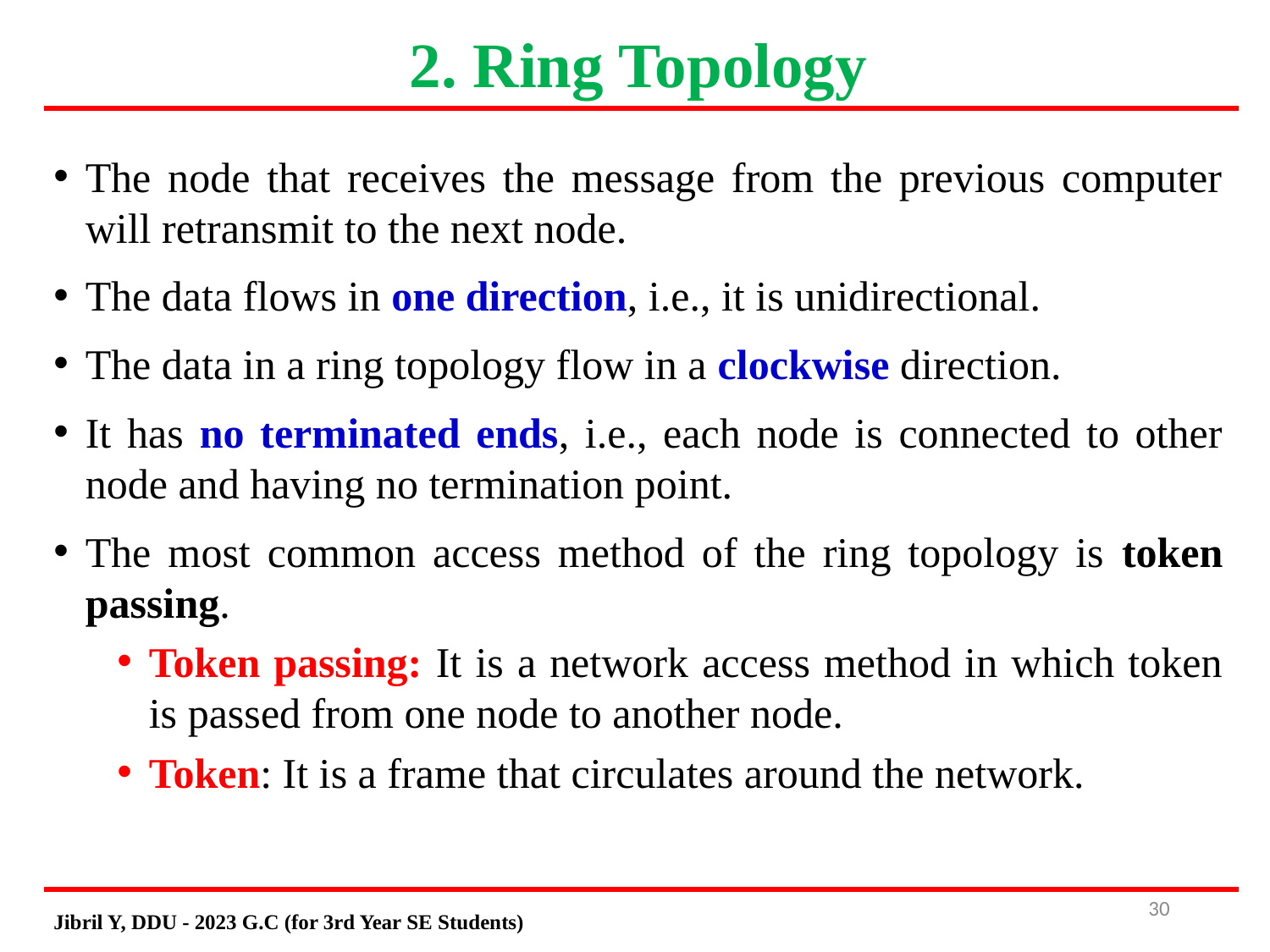

# 2. Ring Topology
The node that receives the message from the previous computer will retransmit to the next node.
The data flows in one direction, i.e., it is unidirectional.
The data in a ring topology flow in a clockwise direction.
It has no terminated ends, i.e., each node is connected to other node and having no termination point.
The most common access method of the ring topology is token passing.
Token passing: It is a network access method in which token is passed from one node to another node.
Token: It is a frame that circulates around the network.
30
Jibril Y, DDU - 2023 G.C (for 3rd Year SE Students)